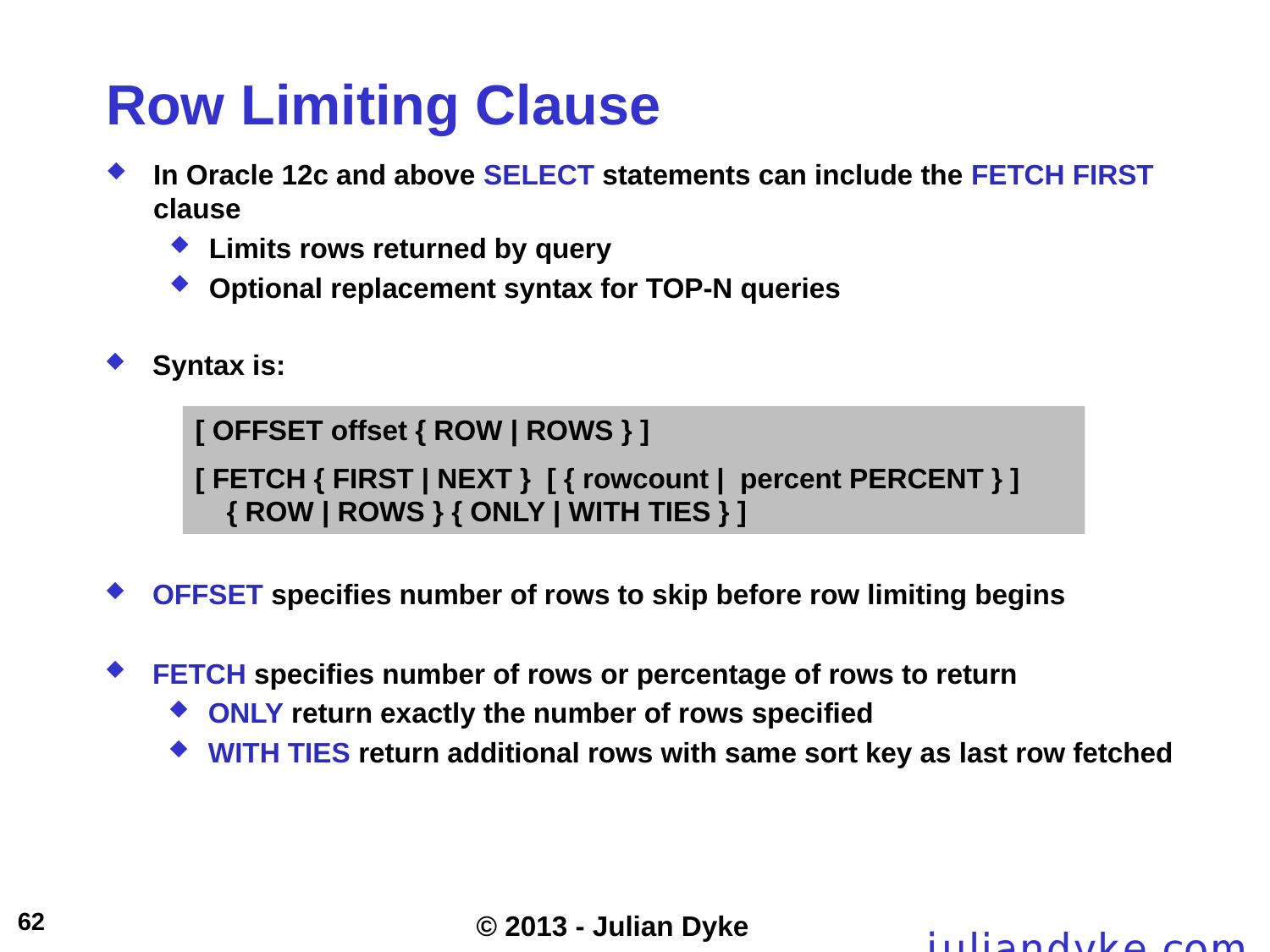

# Row Limiting Clause
In Oracle 12c and above SELECT statements can include the FETCH FIRST clause
Limits rows returned by query
Optional replacement syntax for TOP-N queries

Syntax is:

[ OFFSET offset { ROW | ROWS } ]
[ FETCH { FIRST | NEXT }  [ { rowcount |  percent PERCENT } ]
    { ROW | ROWS } { ONLY | WITH TIES } ]
OFFSET specifies number of rows to skip before row limiting begins

FETCH specifies number of rows or percentage of rows to return
ONLY return exactly the number of rows specified
WITH TIES return additional rows with same sort key as last row fetched